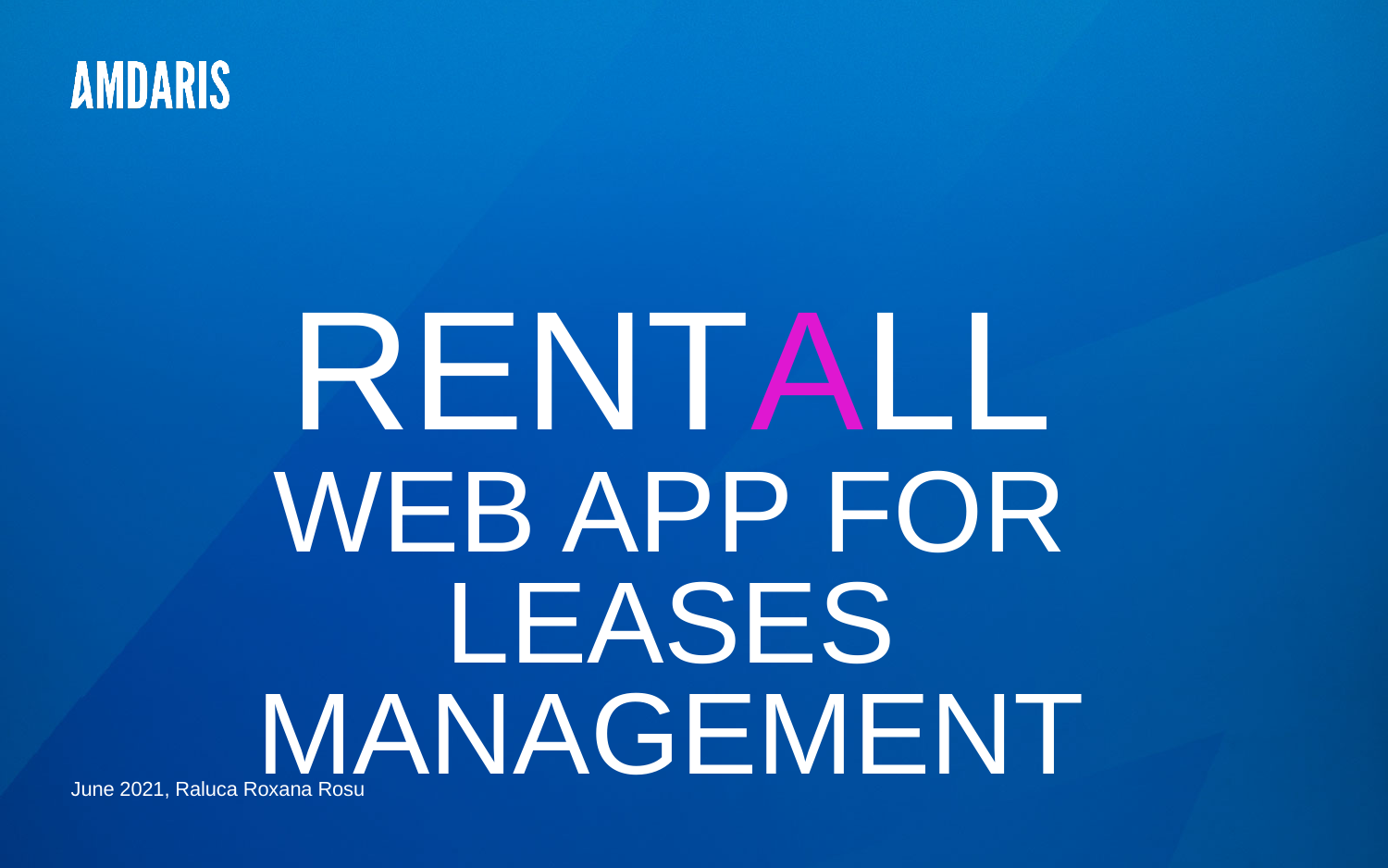

# RentAll web app for leaseS management
June 2021, Raluca Roxana Rosu